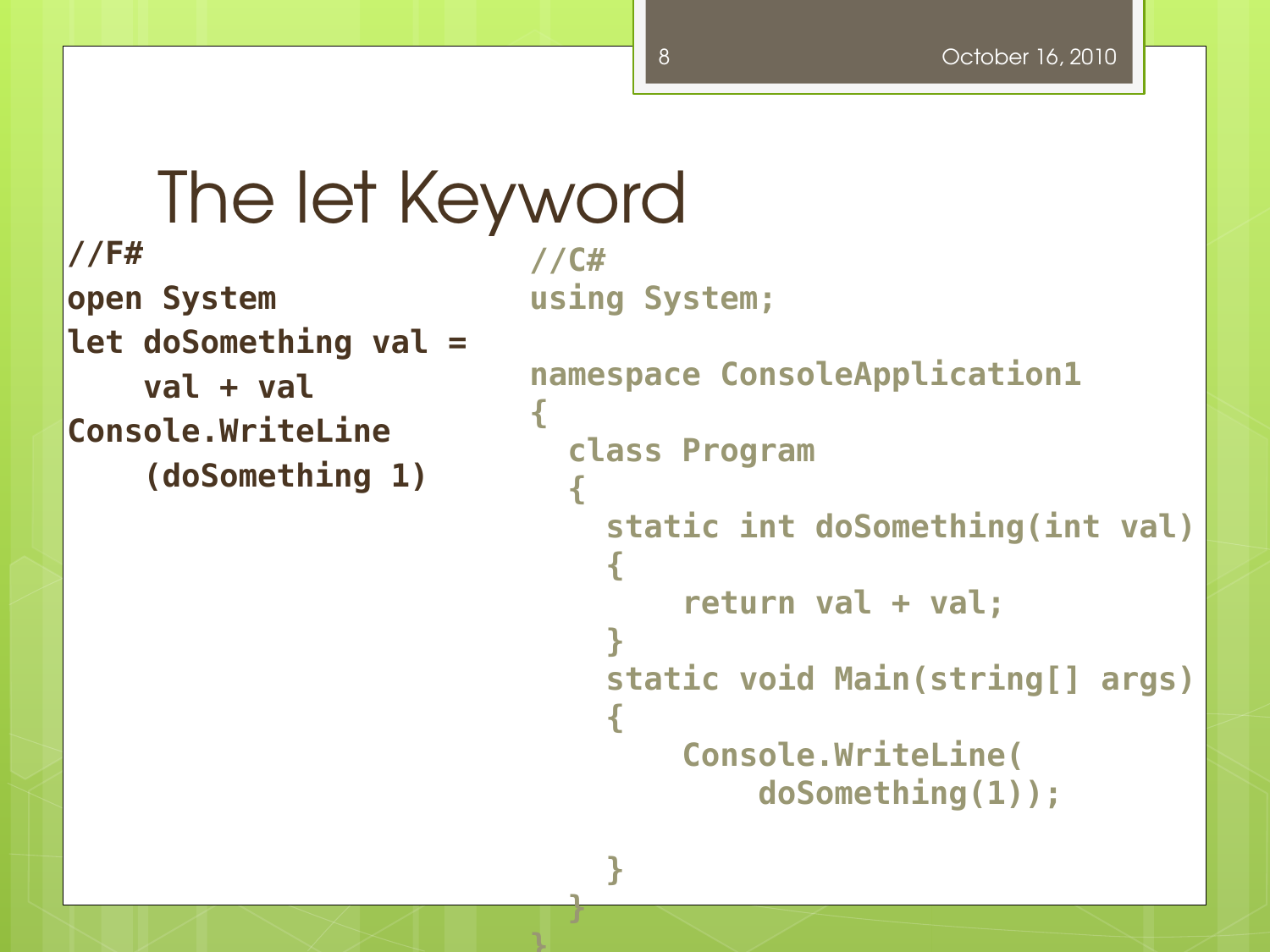

8
October 16, 2010
# The let Keyword
//F#
open System
let doSomething val =
    val + val
Console.WriteLine
    (doSomething 1)
//C#
using System;

namespace ConsoleApplication1
{
  class Program
  {
    static int doSomething(int val)
    {
        return val + val;
    }
    static void Main(string[] args)
    {
        Console.WriteLine(
            doSomething(1));
    }
  }
}